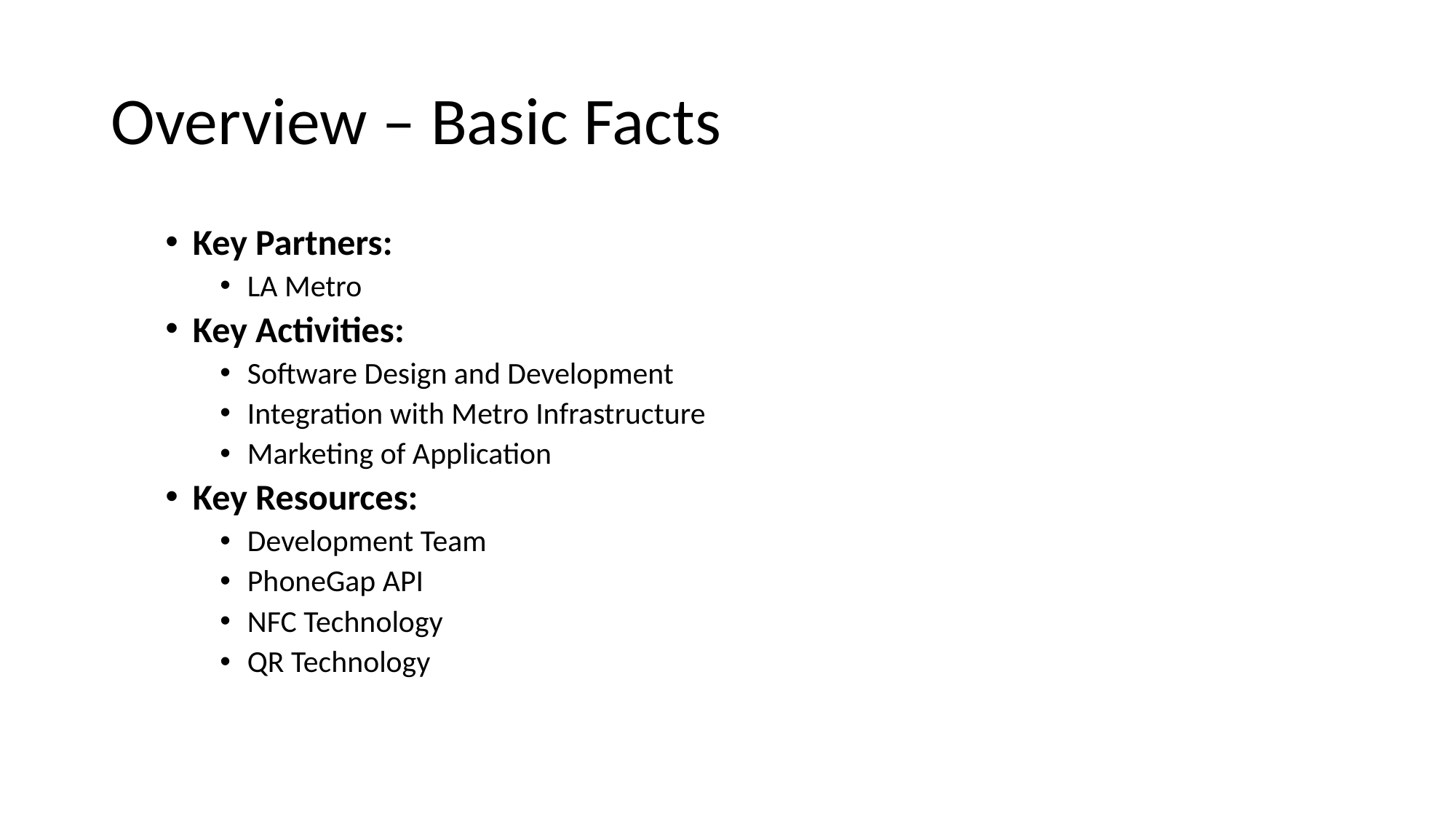

# Overview – Basic Facts
Key Partners:
LA Metro
Key Activities:
Software Design and Development
Integration with Metro Infrastructure
Marketing of Application
Key Resources:
Development Team
PhoneGap API
NFC Technology
QR Technology